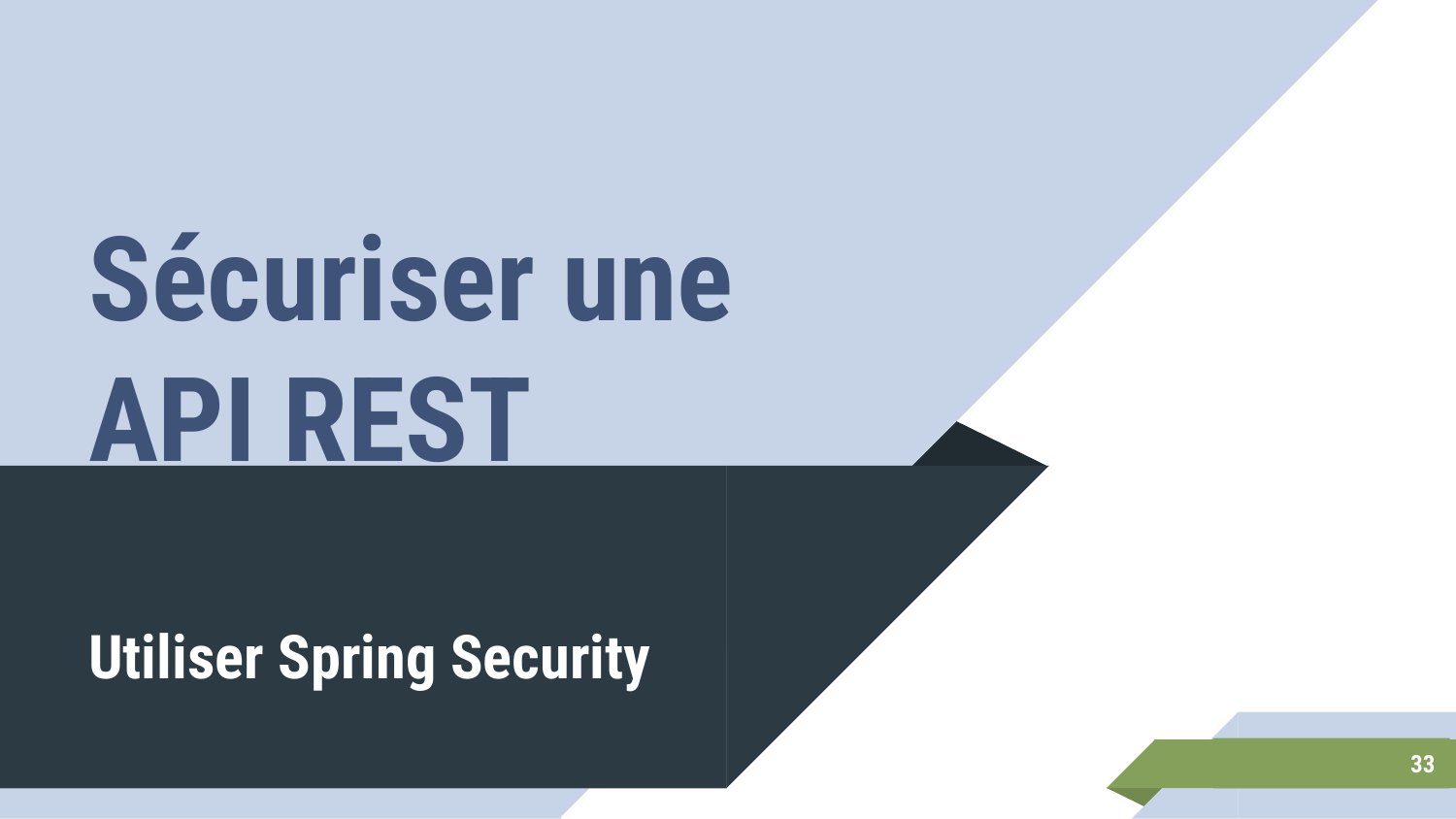

Sécuriser une API REST
# Utiliser Spring Security
33